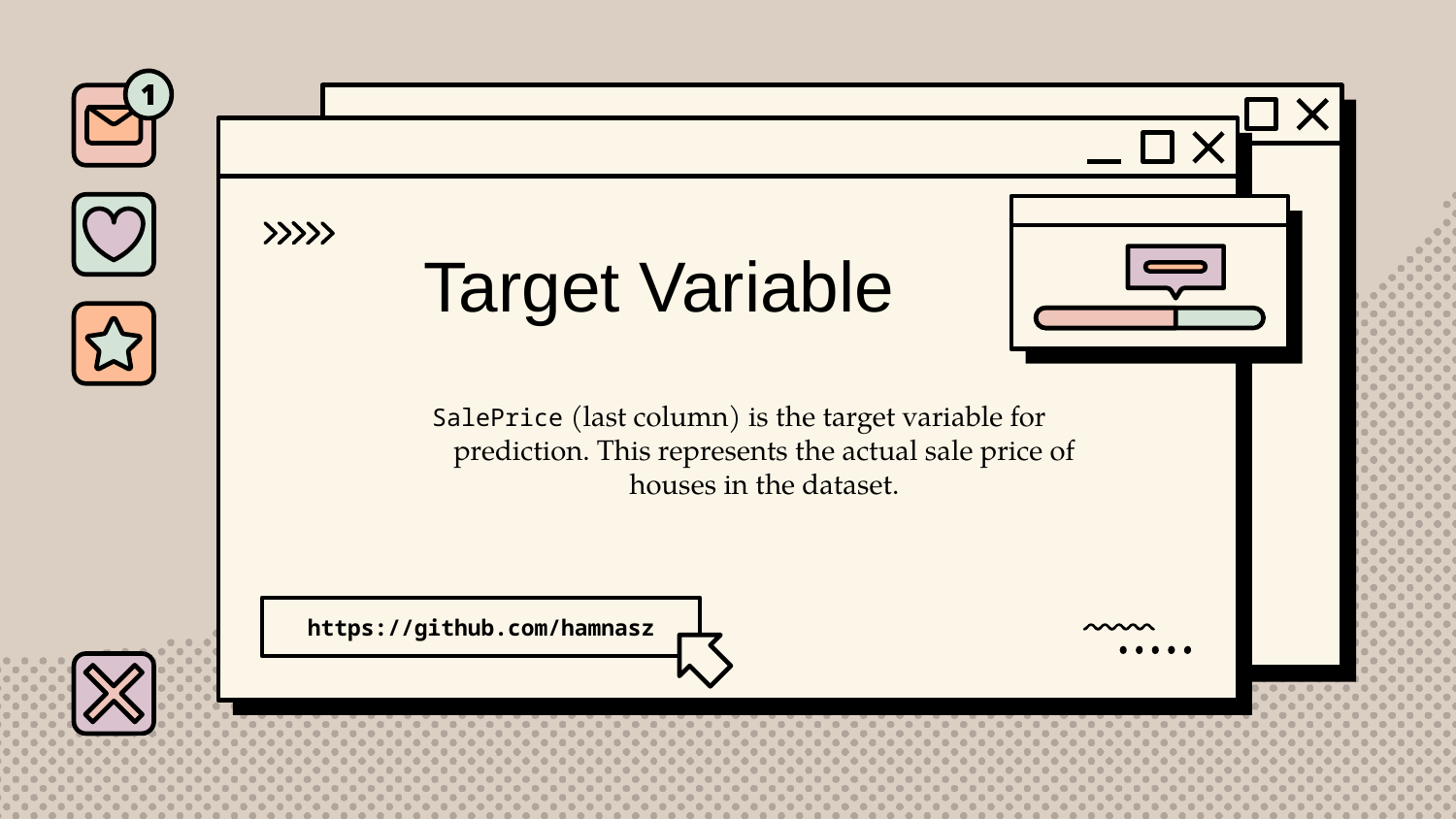

# Target Variable

SalePrice (last column) is the target variable for prediction. This represents the actual sale price of houses in the dataset.
https://github.com/hamnasz